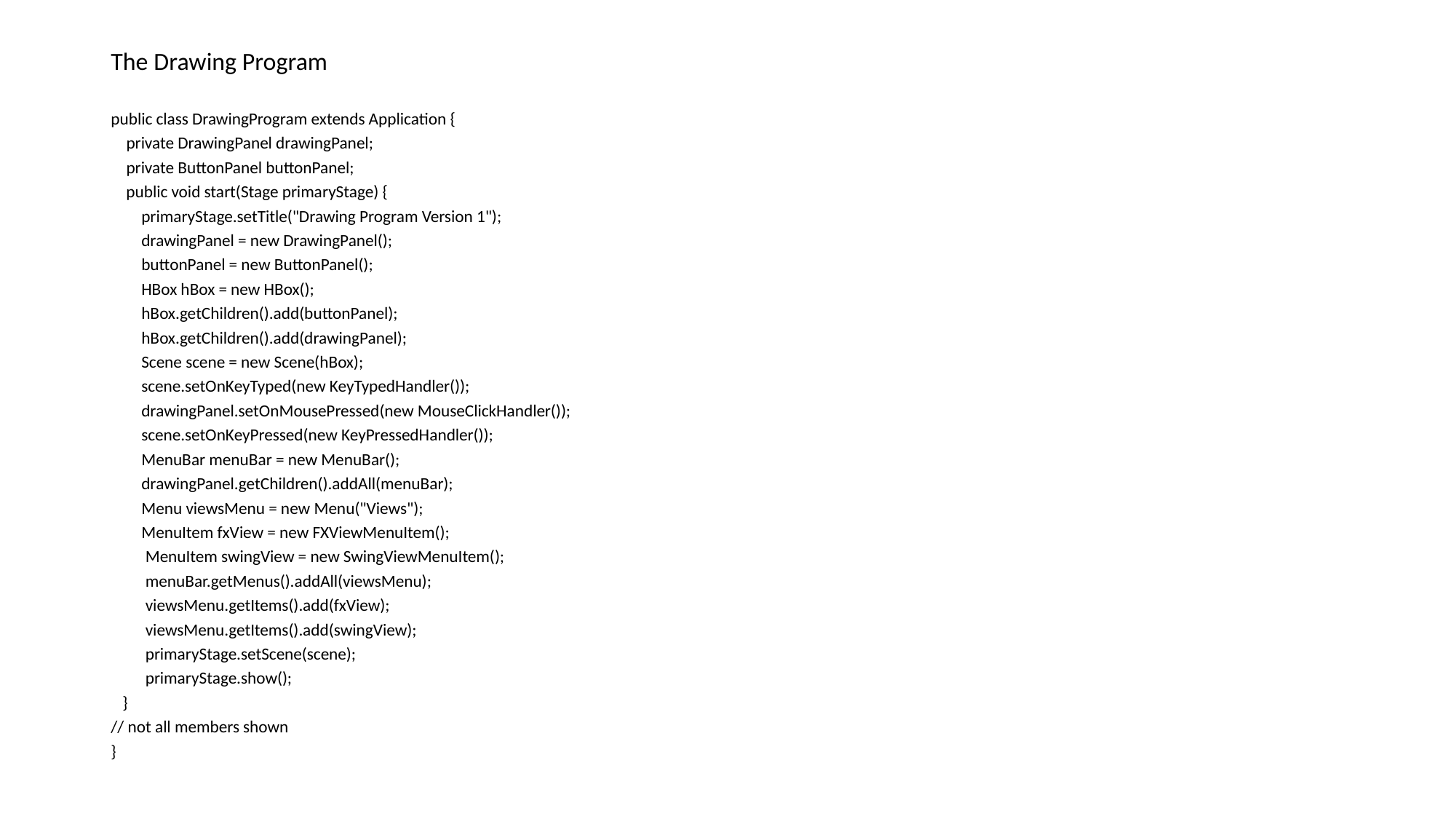

# The Drawing Program
public class DrawingProgram extends Application {
    private DrawingPanel drawingPanel;
    private ButtonPanel buttonPanel;
    public void start(Stage primaryStage) {
        primaryStage.setTitle("Drawing Program Version 1");
        drawingPanel = new DrawingPanel();
        buttonPanel = new ButtonPanel();
        HBox hBox = new HBox();
        hBox.getChildren().add(buttonPanel);
        hBox.getChildren().add(drawingPanel);
        Scene scene = new Scene(hBox);
        scene.setOnKeyTyped(new KeyTypedHandler());
        drawingPanel.setOnMousePressed(new MouseClickHandler());
        scene.setOnKeyPressed(new KeyPressedHandler());
        MenuBar menuBar = new MenuBar();
        drawingPanel.getChildren().addAll(menuBar);
        Menu viewsMenu = new Menu("Views");
        MenuItem fxView = new FXViewMenuItem();
         MenuItem swingView = new SwingViewMenuItem();
         menuBar.getMenus().addAll(viewsMenu);
         viewsMenu.getItems().add(fxView);
         viewsMenu.getItems().add(swingView);
         primaryStage.setScene(scene);
         primaryStage.show();
   }
// not all members shown
}